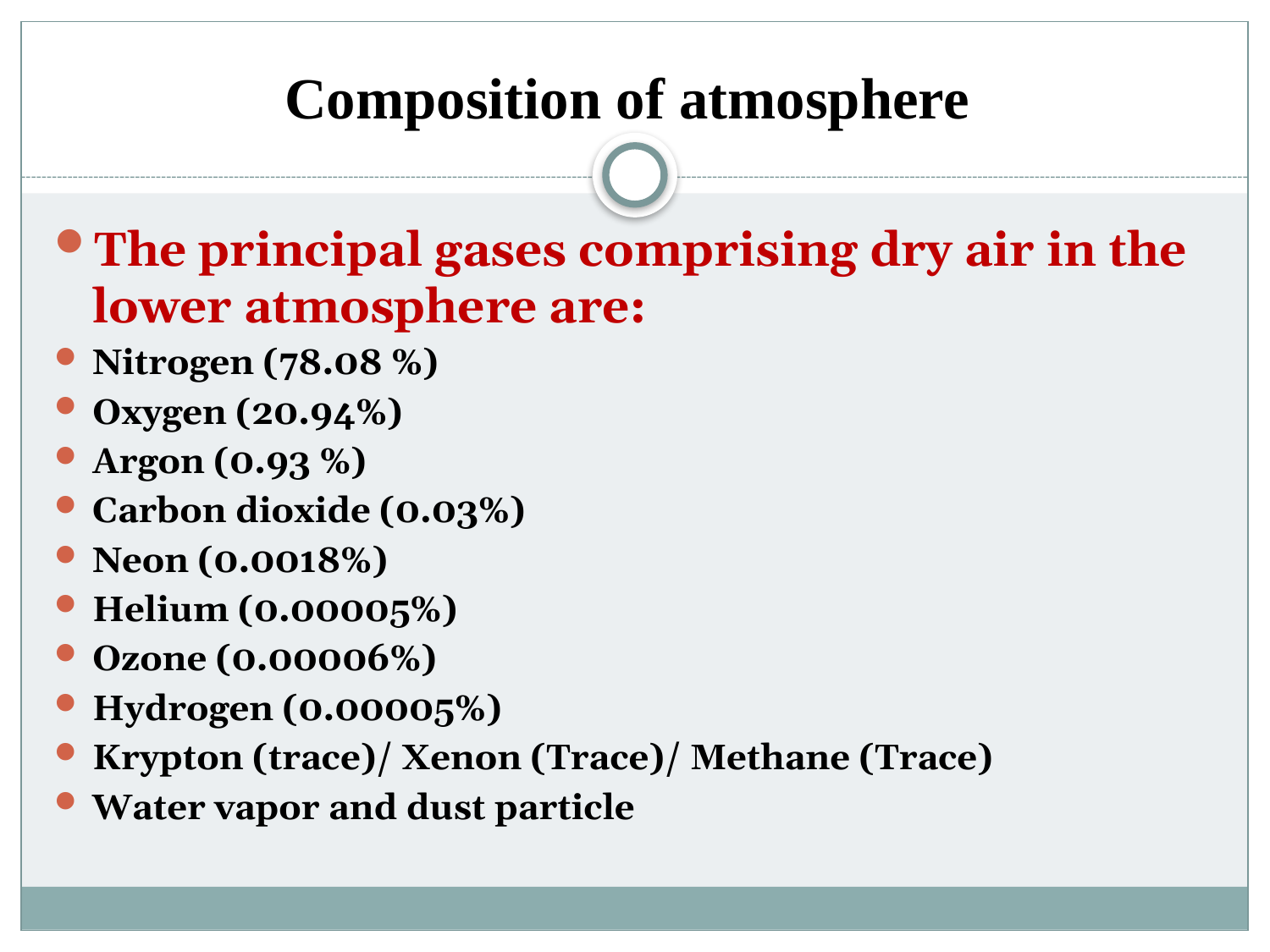

# Composition of atmosphere
The principal gases comprising dry air in the lower atmosphere are:
Nitrogen (78.08 %)
Oxygen (20.94%)
Argon (0.93 %)
Carbon dioxide (0.03%)
Neon (0.0018%)
Helium (0.00005%)
Ozone (0.00006%)
Hydrogen (0.00005%)
Krypton (trace)/ Xenon (Trace)/ Methane (Trace)
Water vapor and dust particle